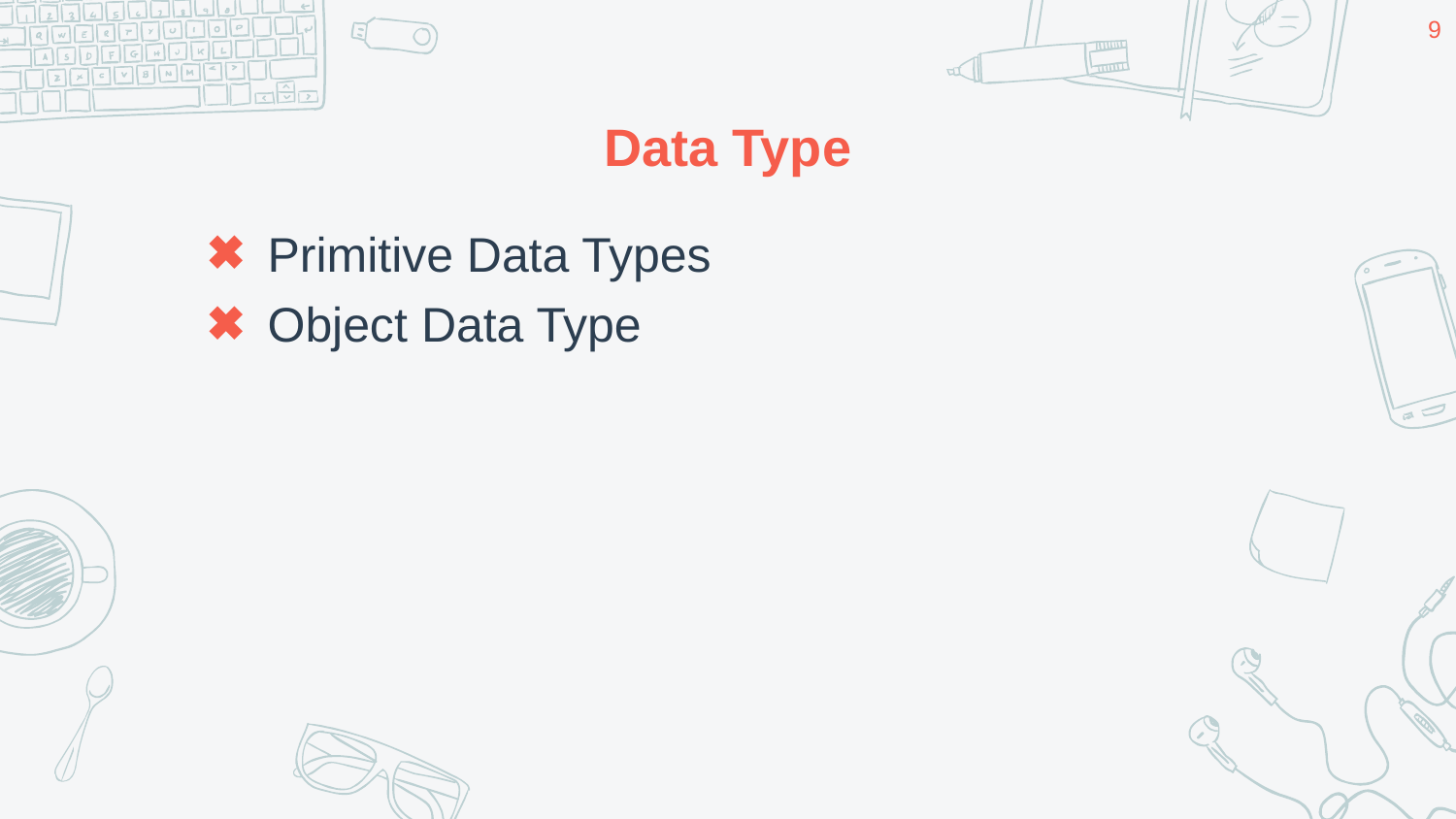

9
# Data Type
Primitive Data Types
Object Data Type